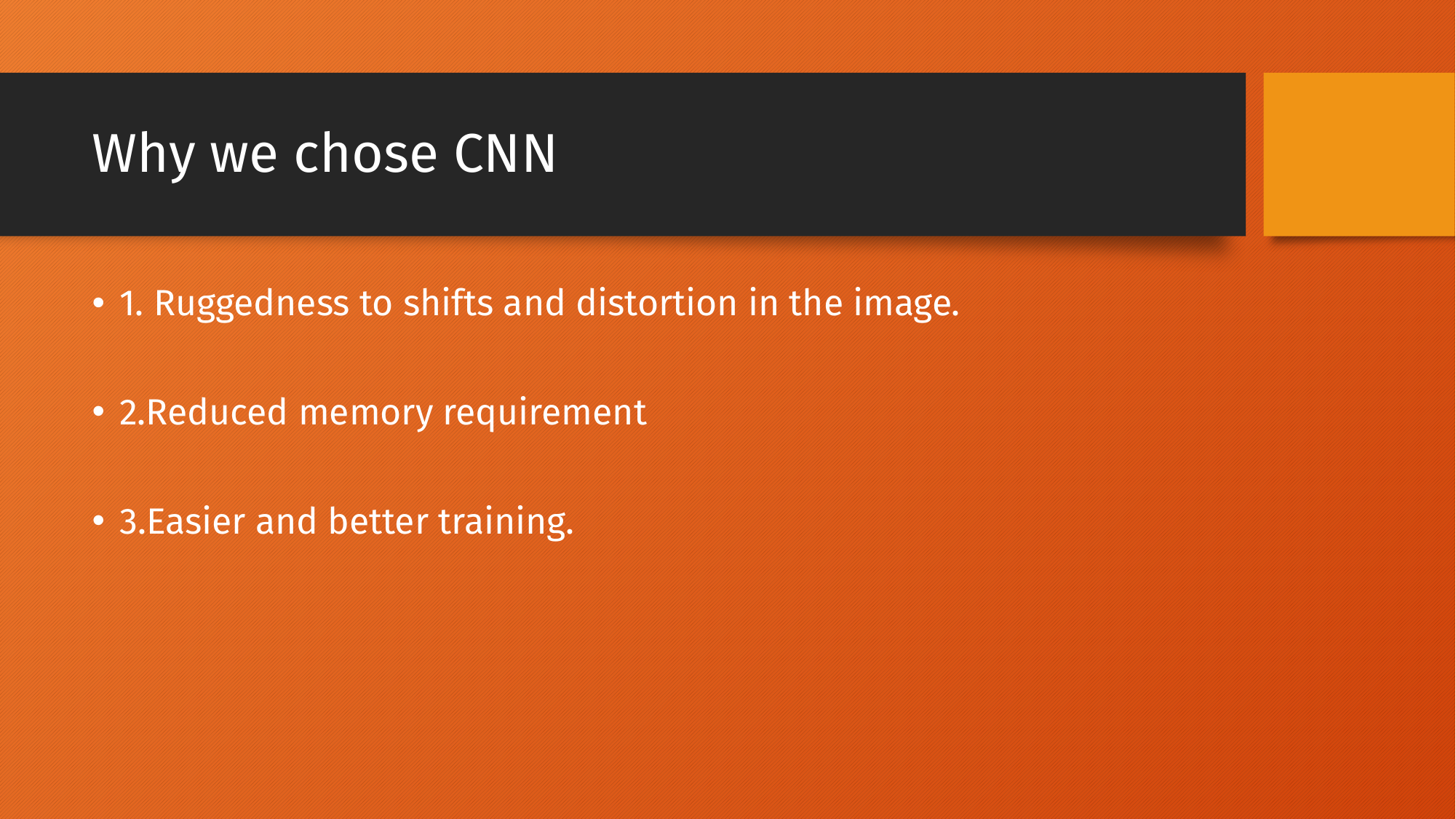

# Why we chose CNN
1. Ruggedness to shifts and distortion in the image.

2.Reduced memory requirement

3.Easier and better training.